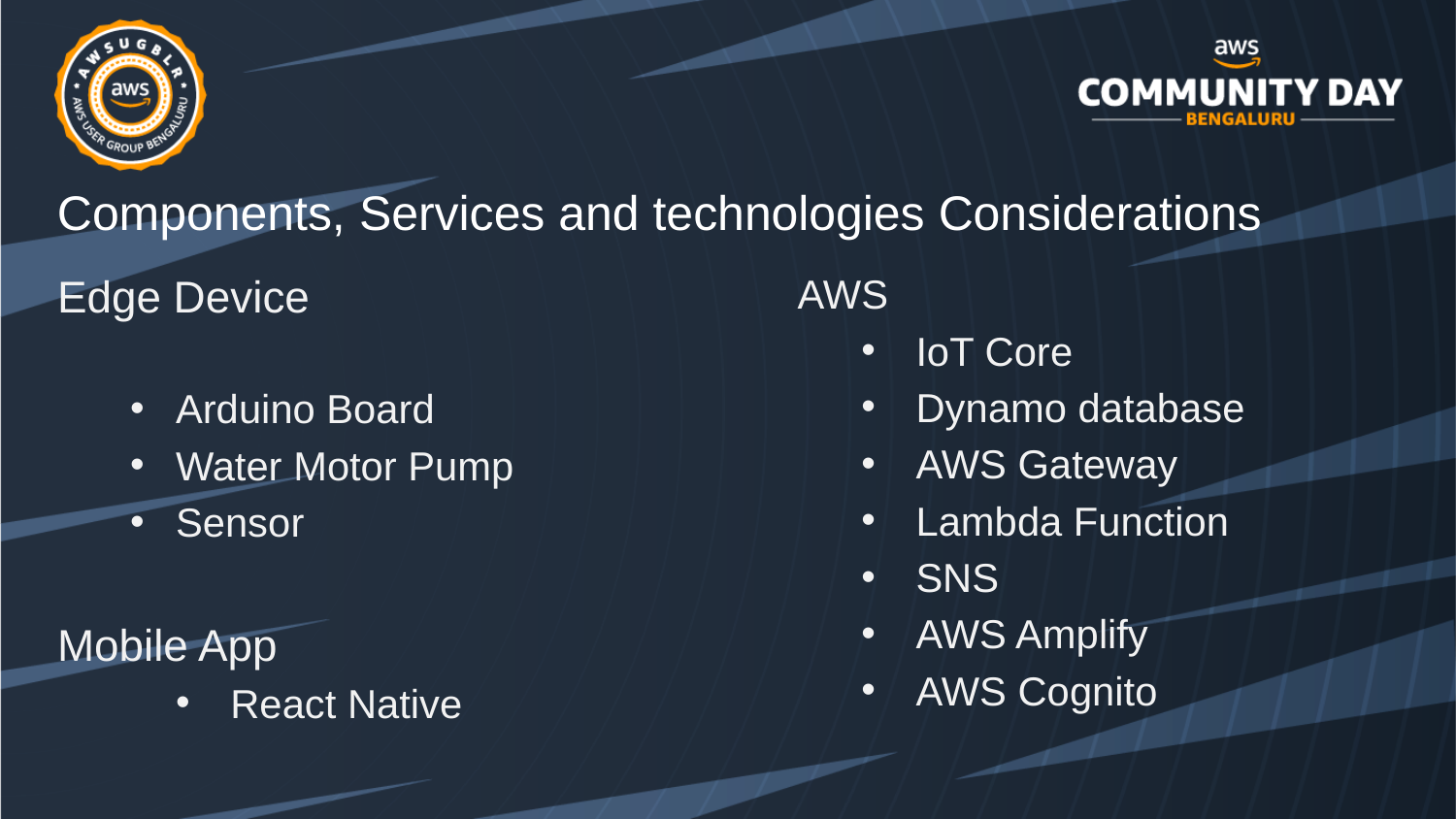

Components, Services and technologies Considerations
Edge Device
Arduino Board
Water Motor Pump
Sensor

Mobile App
React Native

AWS
IoT Core
Dynamo database
AWS Gateway
Lambda Function
SNS
AWS Amplify
AWS Cognito